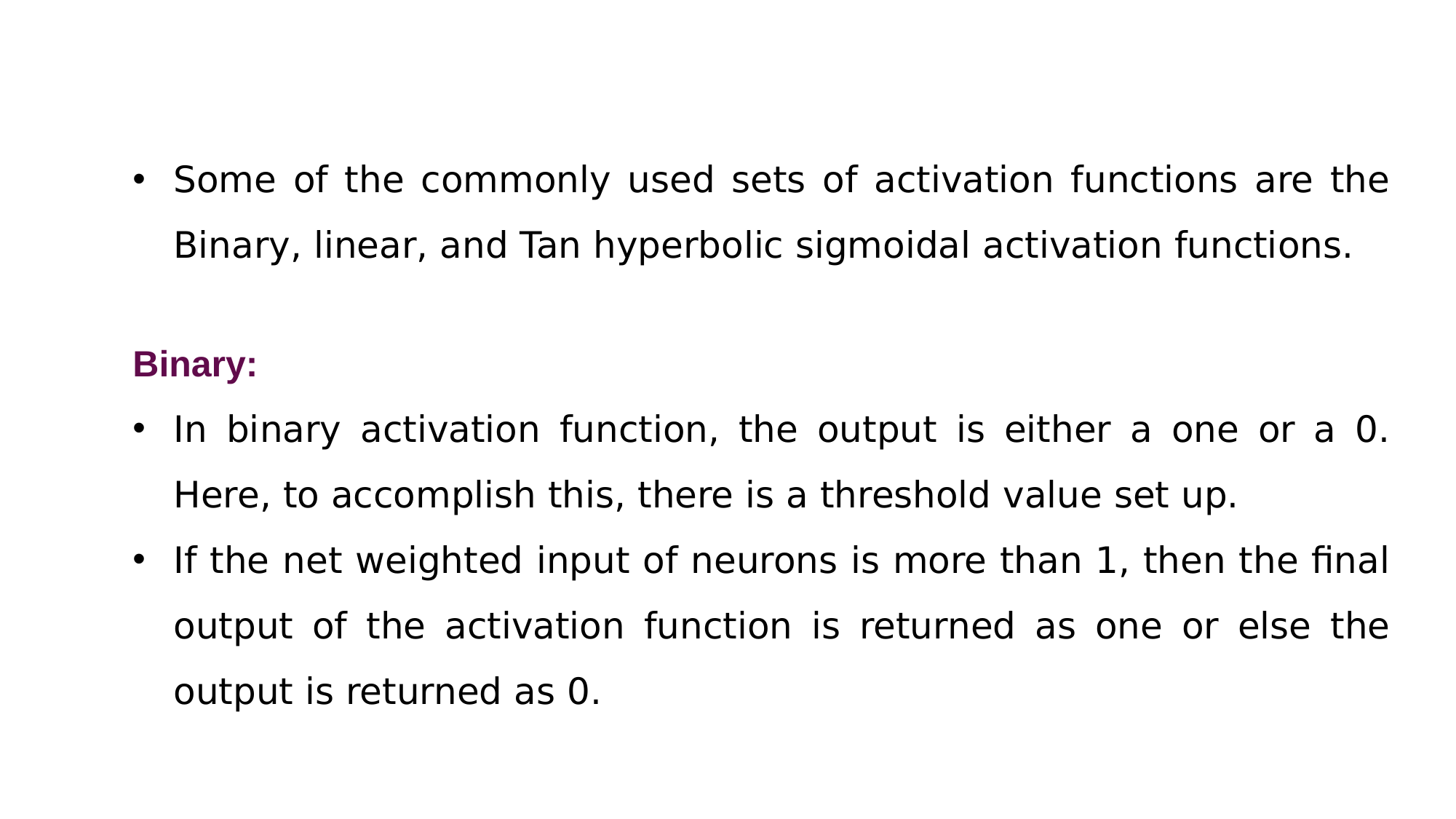

Some of the commonly used sets of activation functions are the Binary, linear, and Tan hyperbolic sigmoidal activation functions.
Binary:
In binary activation function, the output is either a one or a 0. Here, to accomplish this, there is a threshold value set up.
If the net weighted input of neurons is more than 1, then the final output of the activation function is returned as one or else the output is returned as 0.